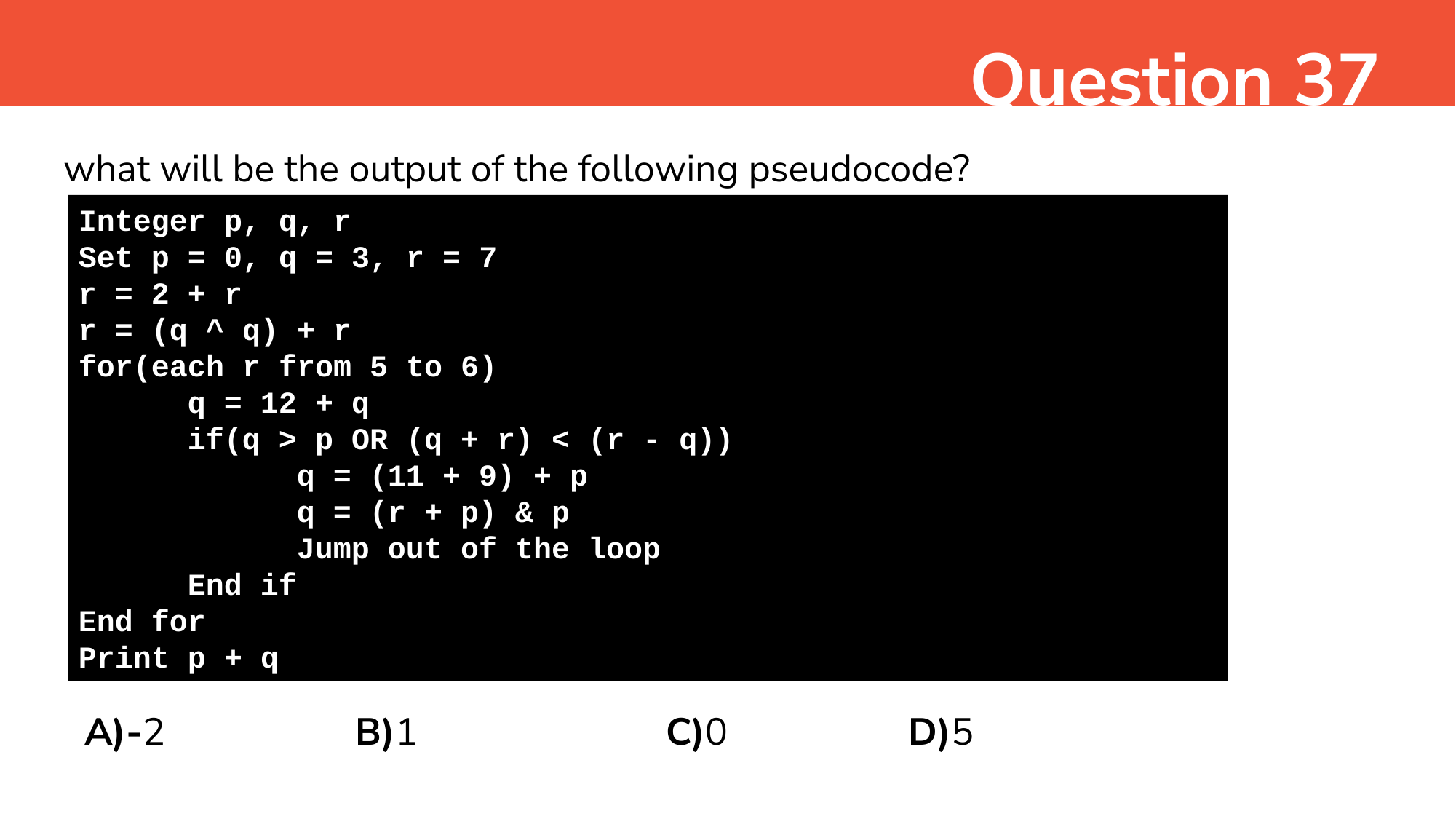

Question 37
what will be the output of the following pseudocode?
Integer p, q, r
Set p = 0, q = 3, r = 7
r = 2 + r
r = (q ^ q) + r
for(each r from 5 to 6)
	q = 12 + q
	if(q > p OR (q + r) < (r - q))
		q = (11 + 9) + p
		q = (r + p) & p
		Jump out of the loop
	End if
End for
Print p + q
A)-2
B)1
C)0
D)5